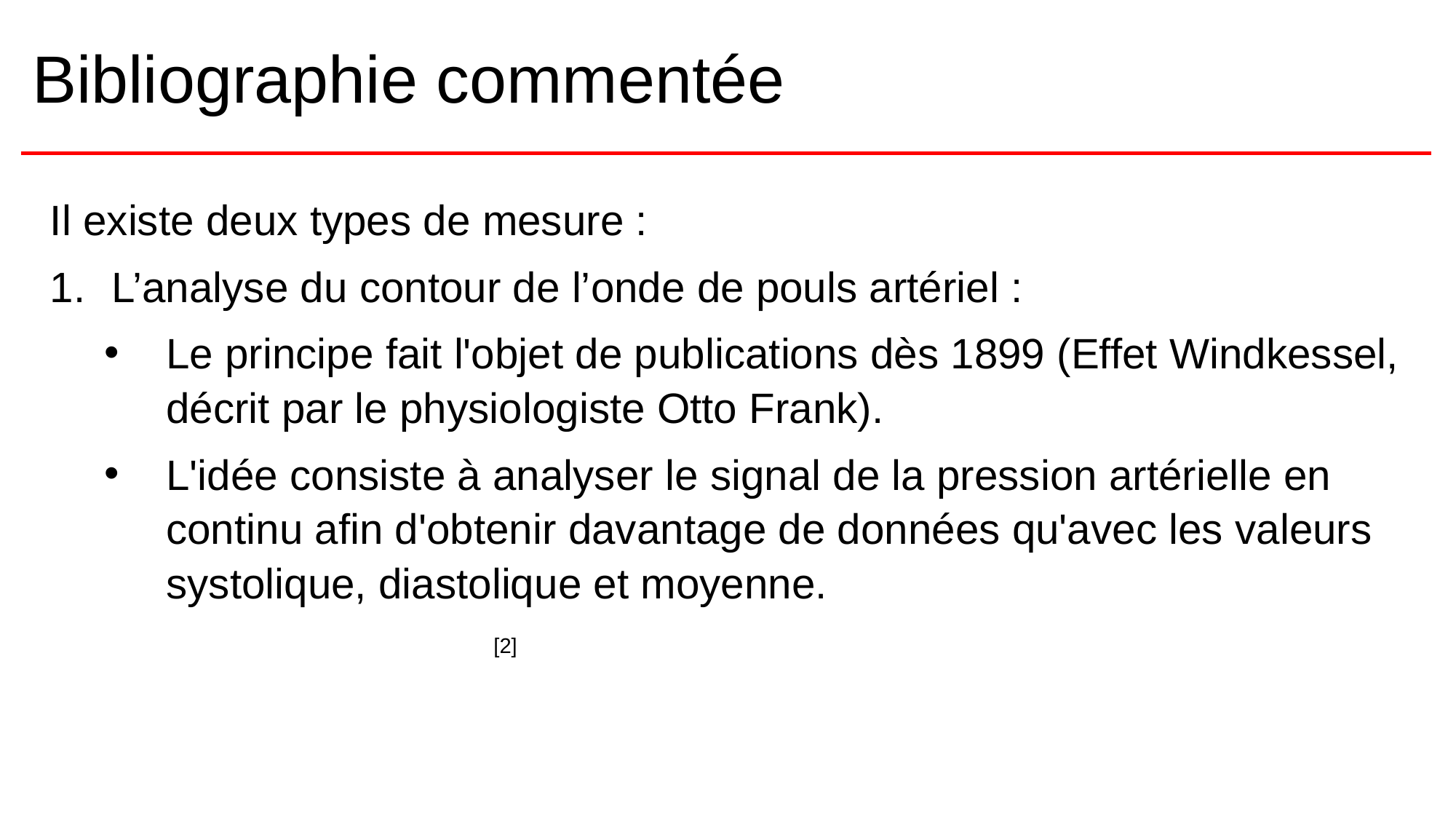

# Bibliographie commentée
Il existe deux types de mesure :
L’analyse du contour de l’onde de pouls artériel :
Le principe fait l'objet de publications dès 1899 (Effet Windkessel, décrit par le physiologiste Otto Frank).
L'idée consiste à analyser le signal de la pression artérielle en continu afin d'obtenir davantage de données qu'avec les valeurs systolique, diastolique et moyenne. 								[2]